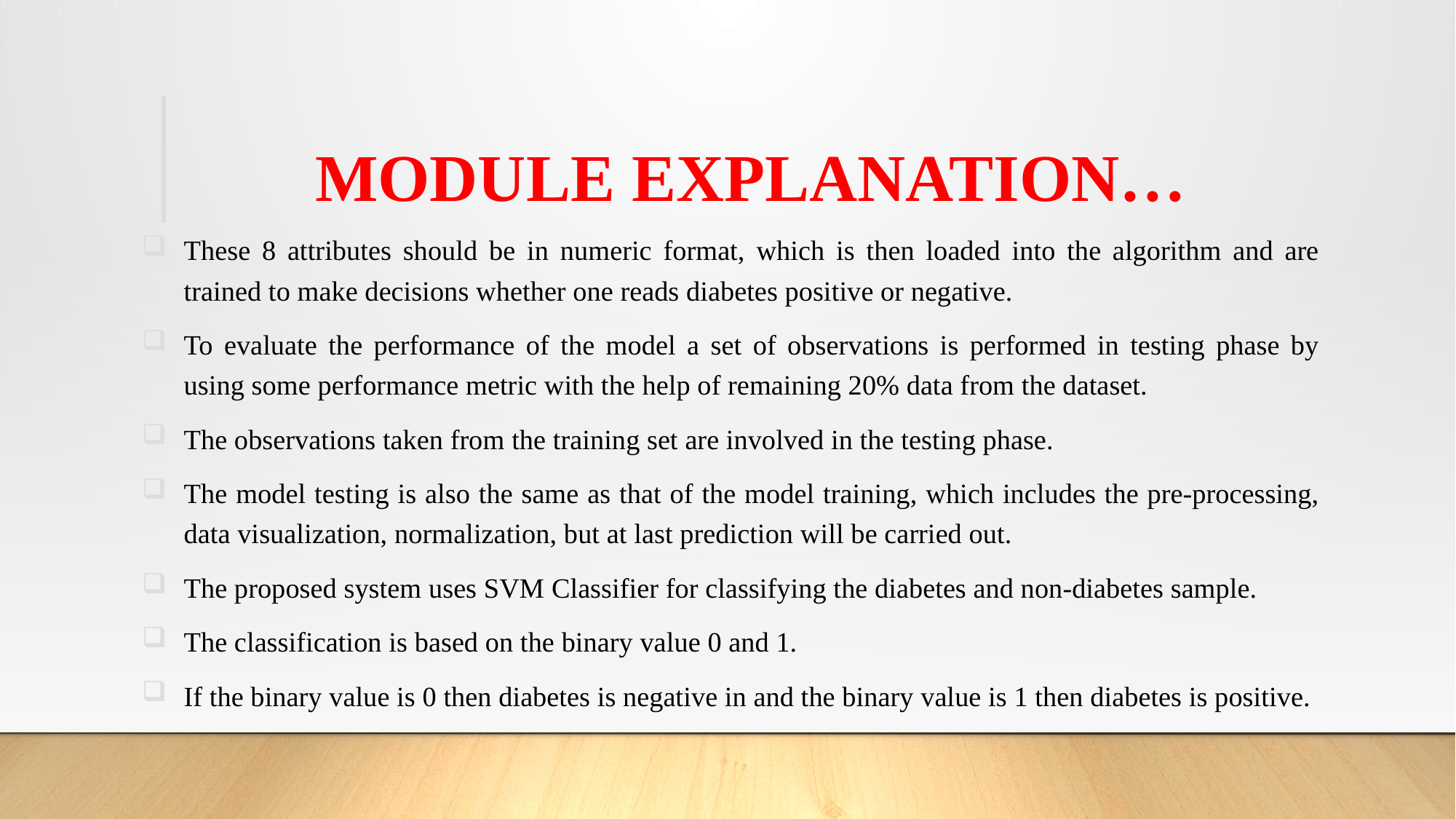

# MODULE EXPLANATION…
These 8 attributes should be in numeric format, which is then loaded into the algorithm and are trained to make decisions whether one reads diabetes positive or negative.
To evaluate the performance of the model a set of observations is performed in testing phase by using some performance metric with the help of remaining 20% data from the dataset.
The observations taken from the training set are involved in the testing phase.
The model testing is also the same as that of the model training, which includes the pre-processing, data visualization, normalization, but at last prediction will be carried out.
The proposed system uses SVM Classifier for classifying the diabetes and non-diabetes sample.
The classification is based on the binary value 0 and 1.
If the binary value is 0 then diabetes is negative in and the binary value is 1 then diabetes is positive.